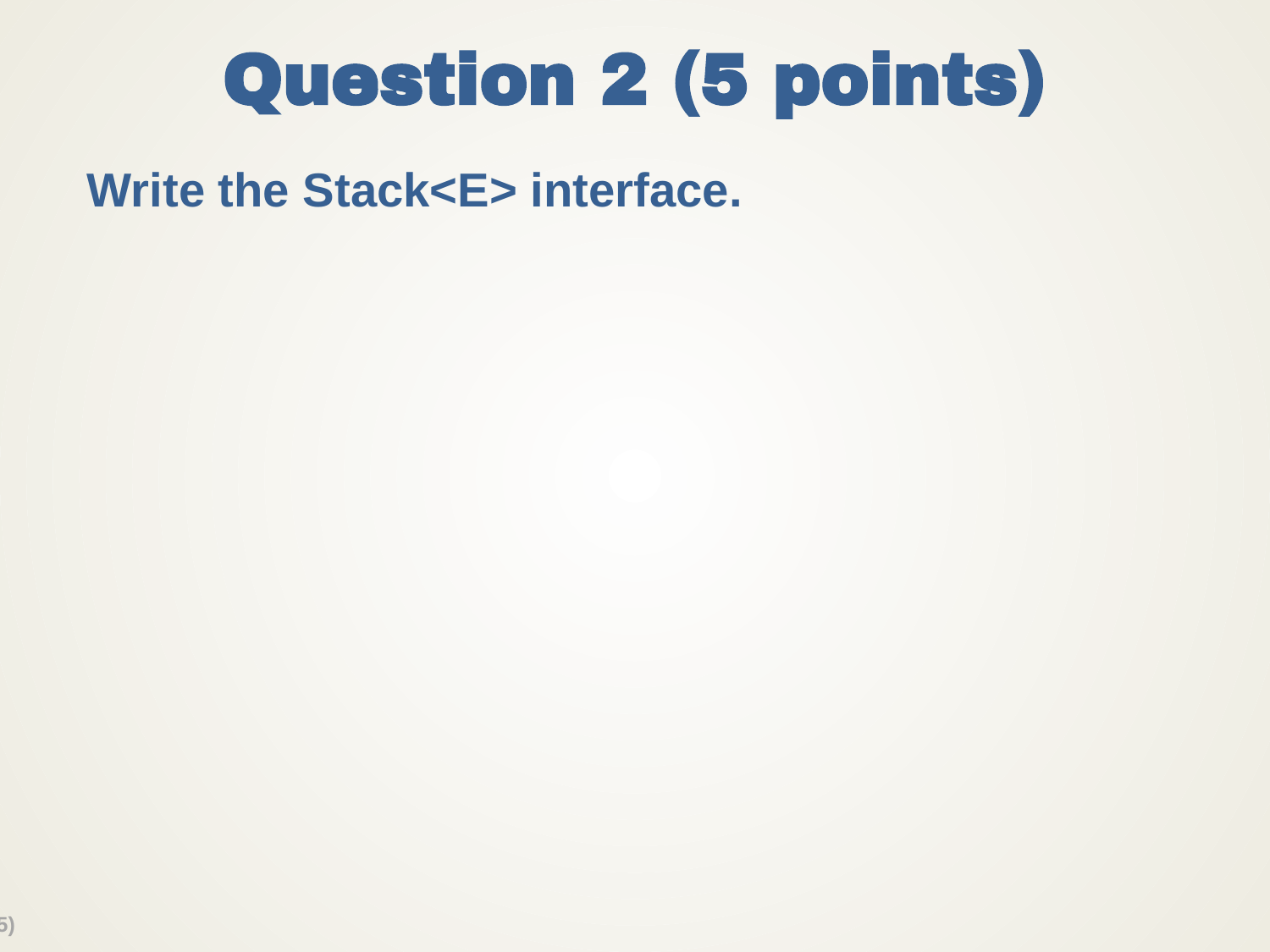

# Question 2 (5 points)
Write the Stack<E> interface.